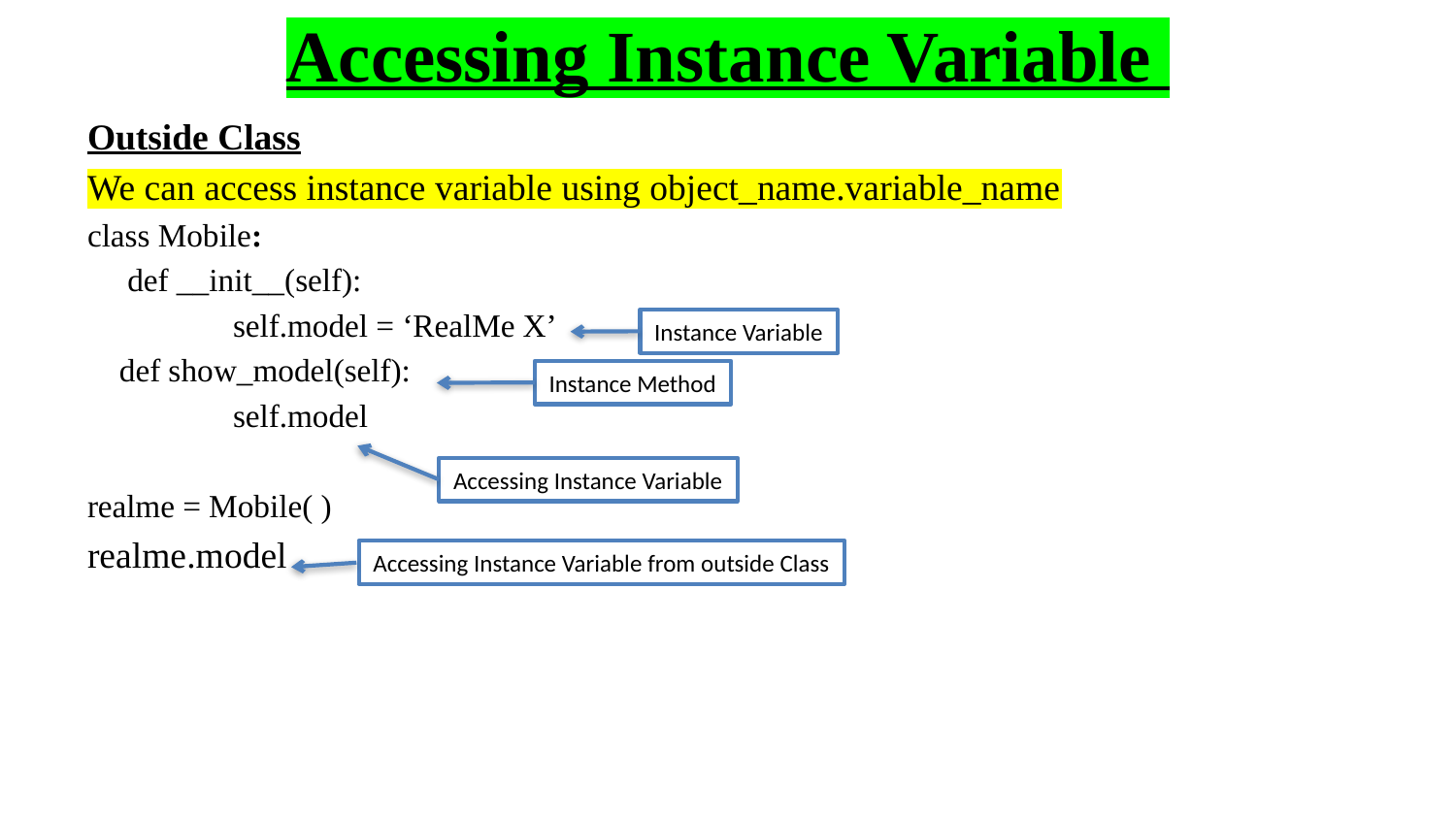

# Accessing Instance Variable
Outside Class
We can access instance variable using object_name.variable_name
class Mobile:
     def __init__(self):
	self.model = ‘RealMe X’
    def show_model(self):
	self.model

realme = Mobile( )
realme.model
Instance Variable
Instance Method
Accessing Instance Variable
Accessing Instance Variable from outside Class